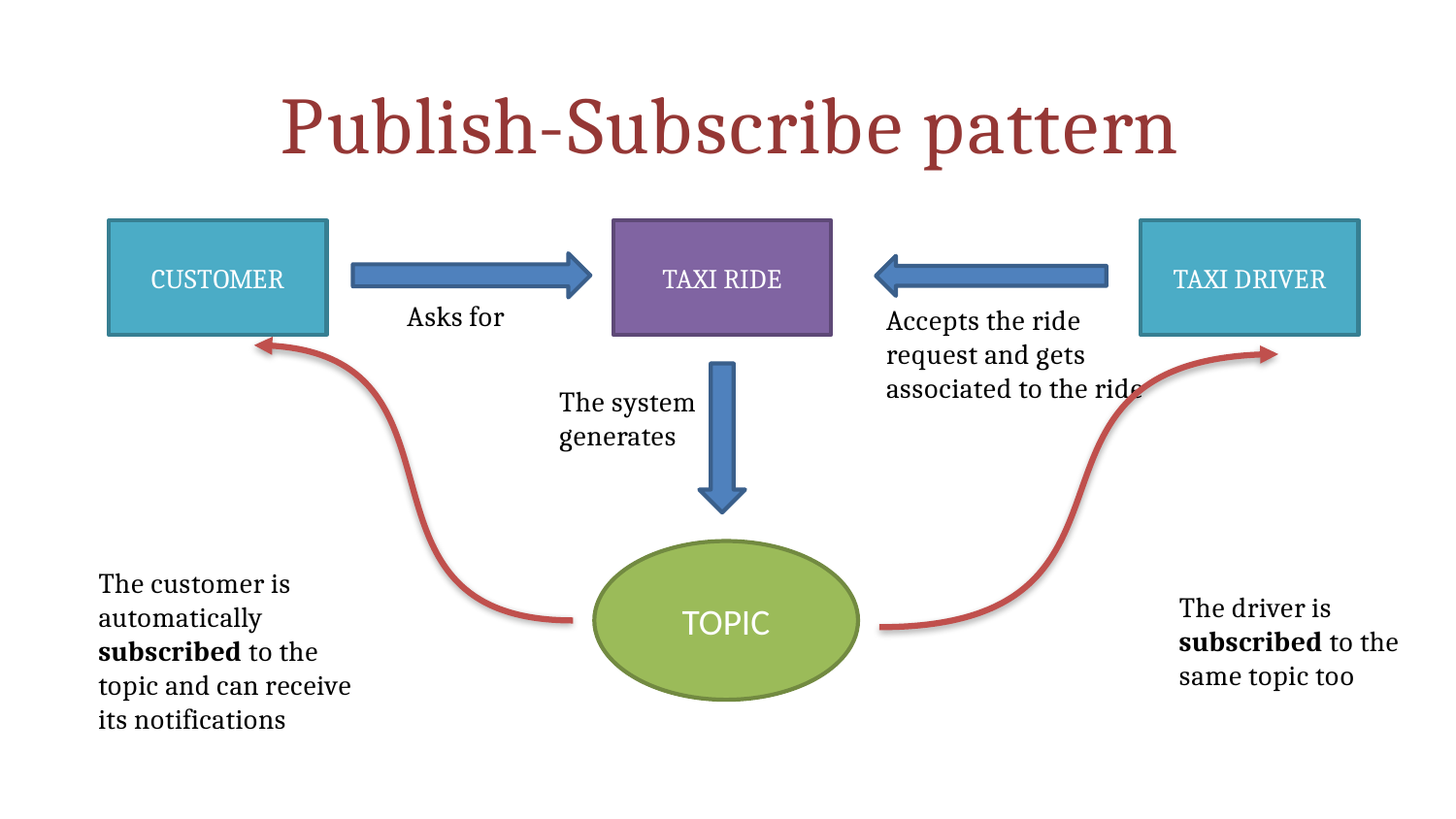

Publish-Subscribe pattern
CUSTOMER
TAXI RIDE
TAXI DRIVER

Asks for
Accepts the ride request and gets associated to the ride

The system generates
TOPIC
The customer is automatically subscribed to the topic and can receive its notifications
The driver is subscribed to the same topic too